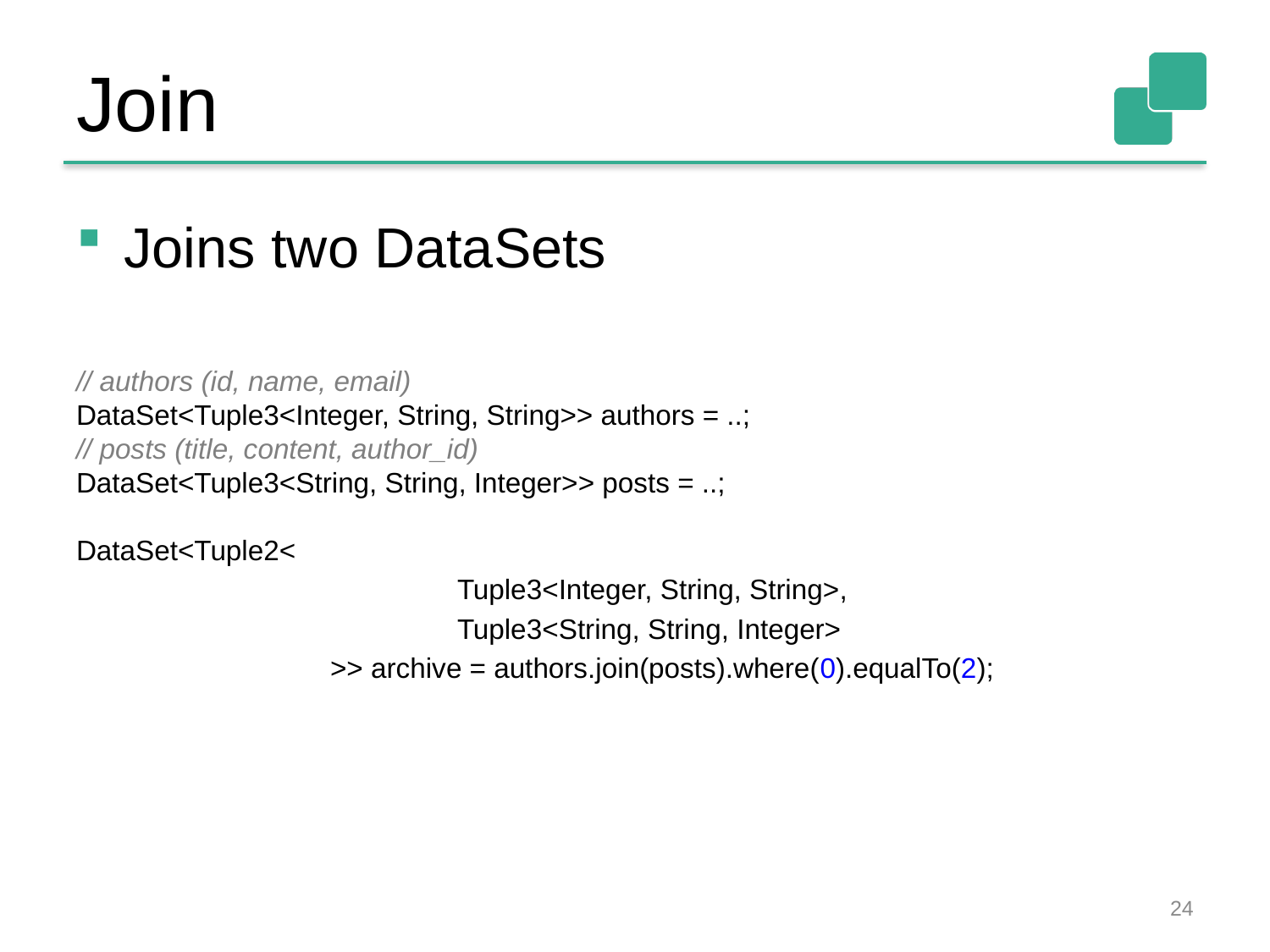

# Join
Joins two DataSets

// authors (id, name, email)
DataSet<Tuple3<Integer, String, String>> authors = ..;
// posts (title, content, author_id)
DataSet<Tuple3<String, String, Integer>> posts = ..;
DataSet<Tuple2<
			Tuple3<Integer, String, String>,
			Tuple3<String, String, Integer>
		>> archive = authors.join(posts).where(0).equalTo(2);

24